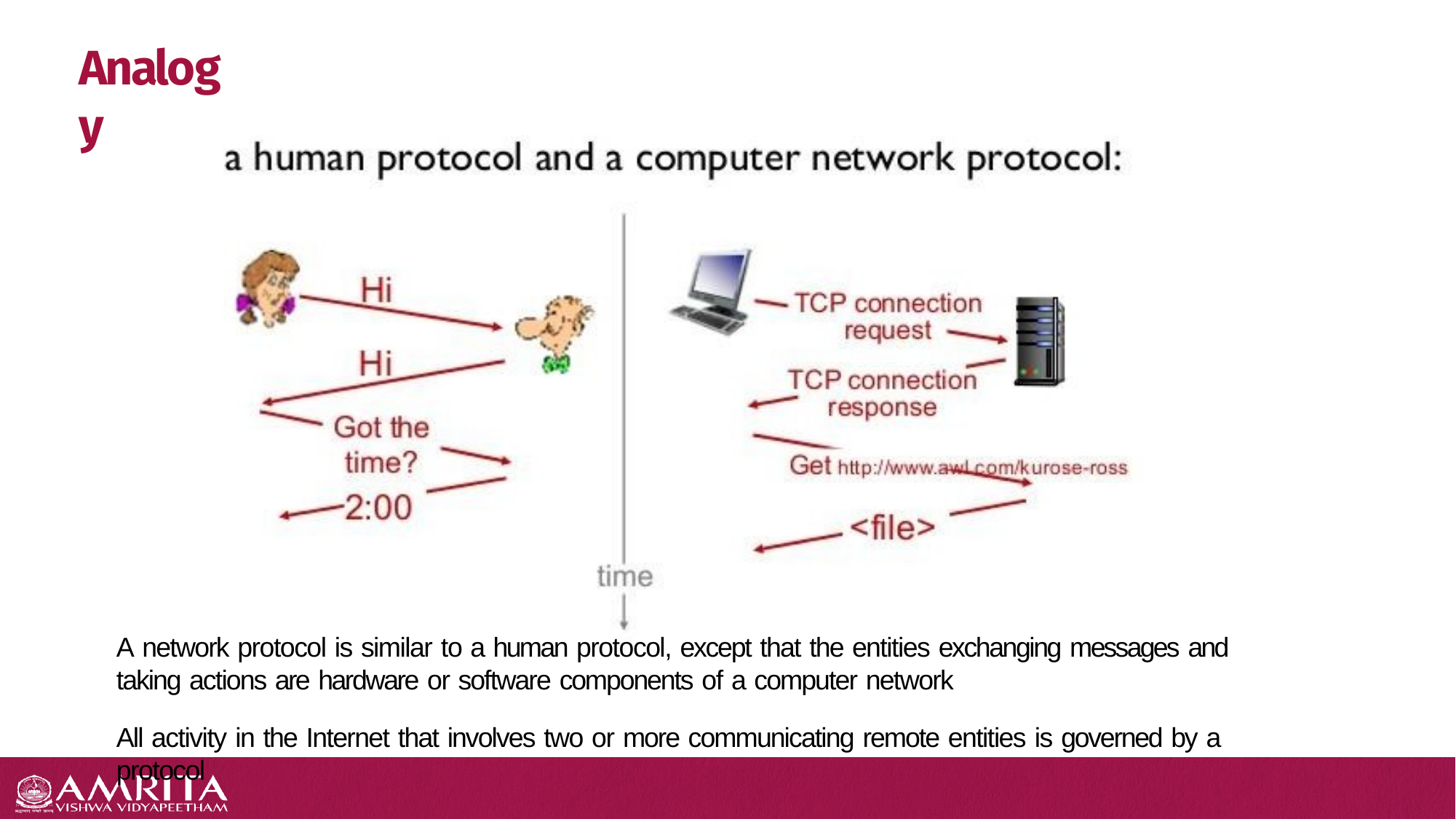

# Analogy

A network protocol is similar to a human protocol, except that the entities exchanging messages and
taking actions are hardware or software components of a computer network
All activity in the Internet that involves two or more communicating remote entities is governed by a protocol